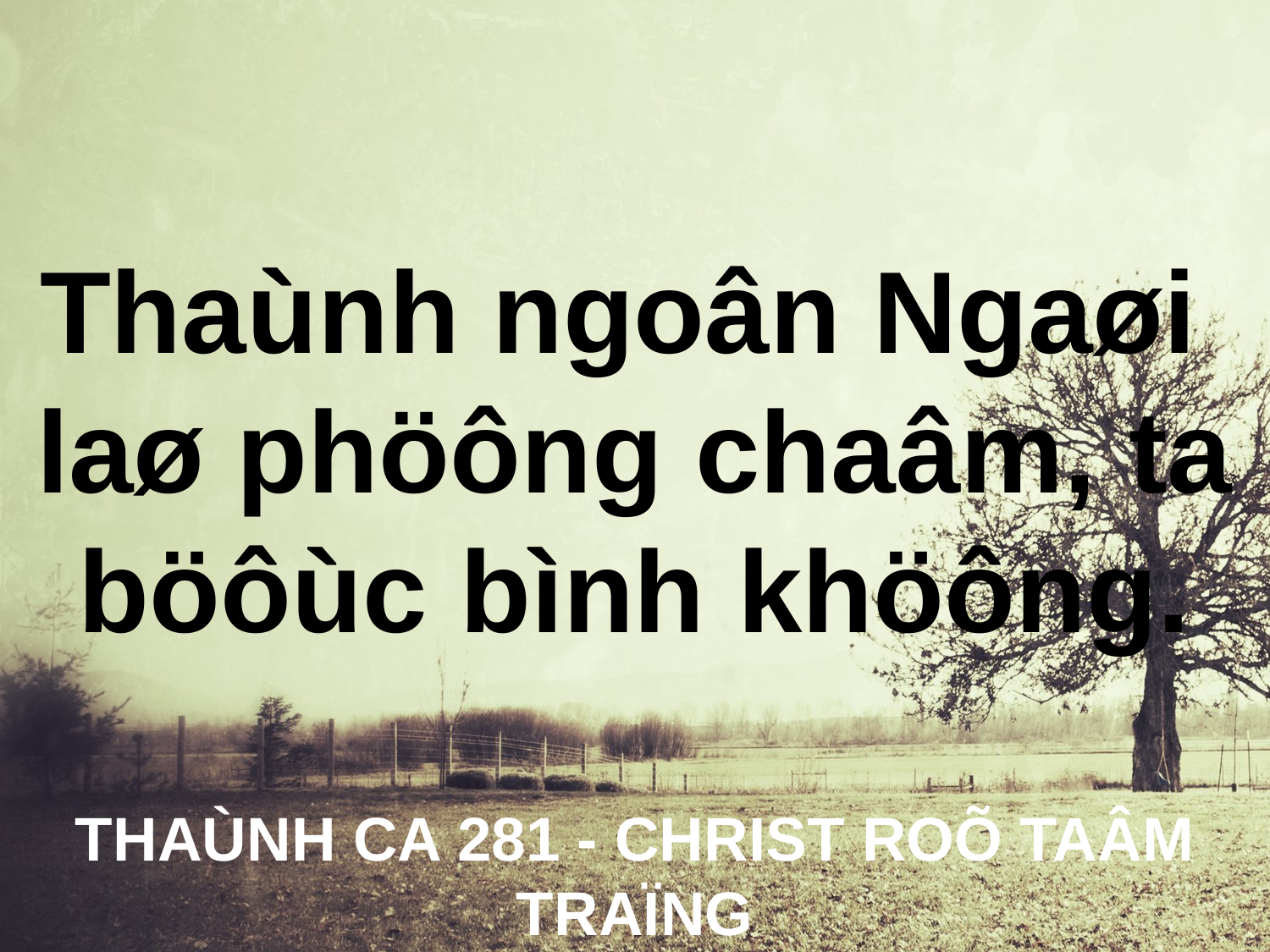

Thaùnh ngoân Ngaøi
laø phöông chaâm, ta böôùc bình khöông.
THAÙNH CA 281 - CHRIST ROÕ TAÂM TRAÏNG